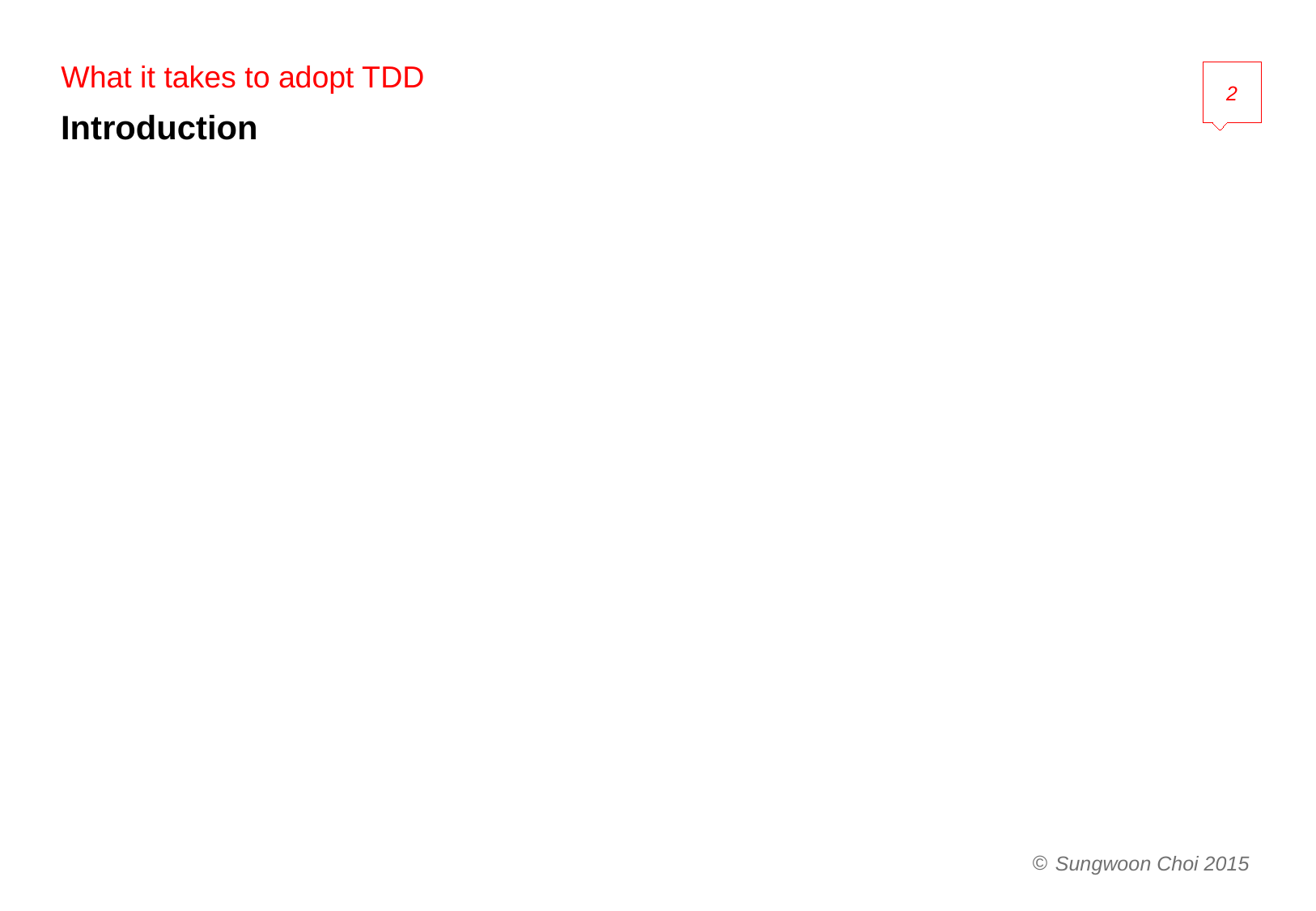

What it takes to adopt TDD
2
# Introduction

Sungwoon Choi 2015